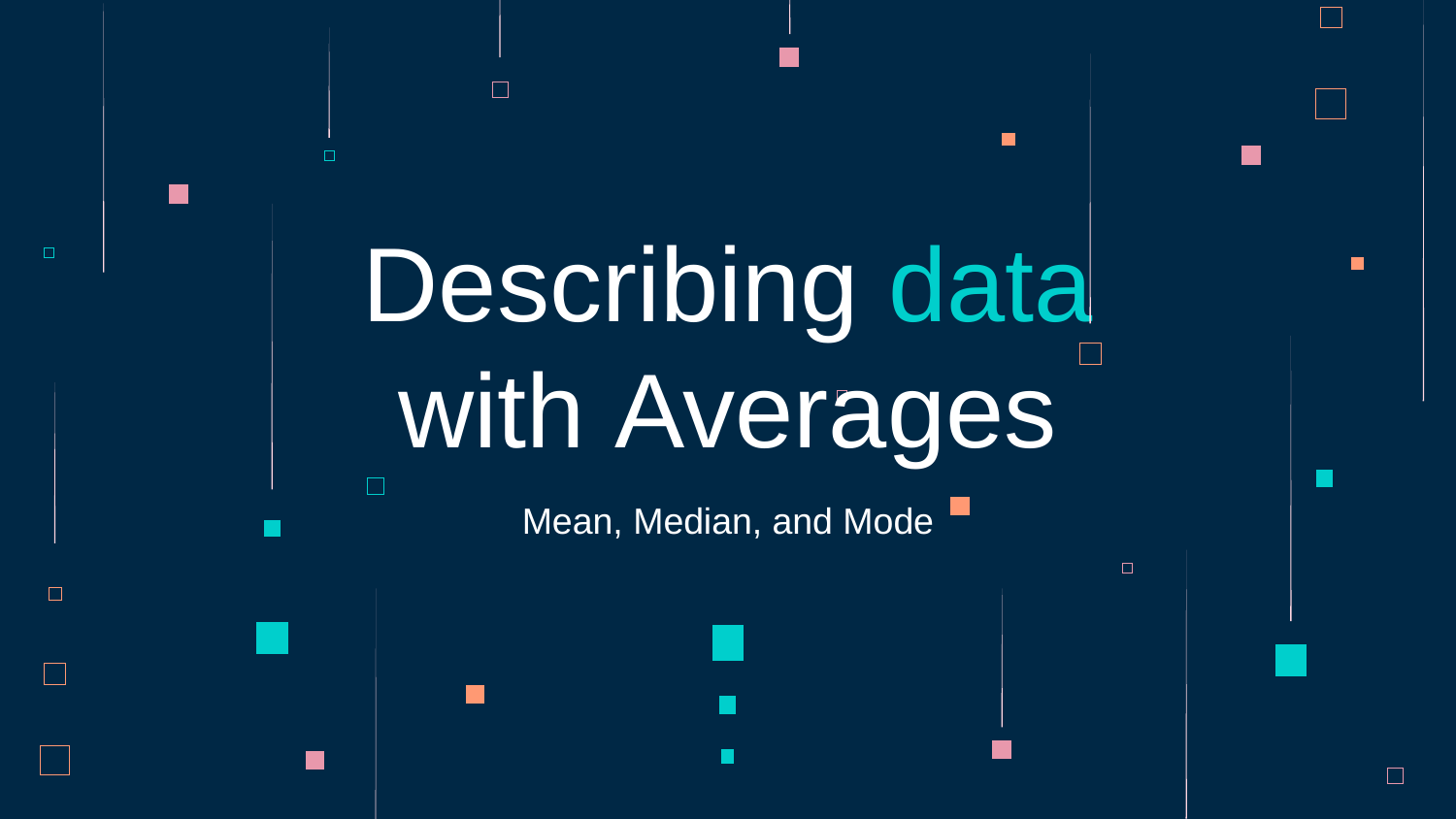

# Describing data with Averages

Mean, Median, and Mode